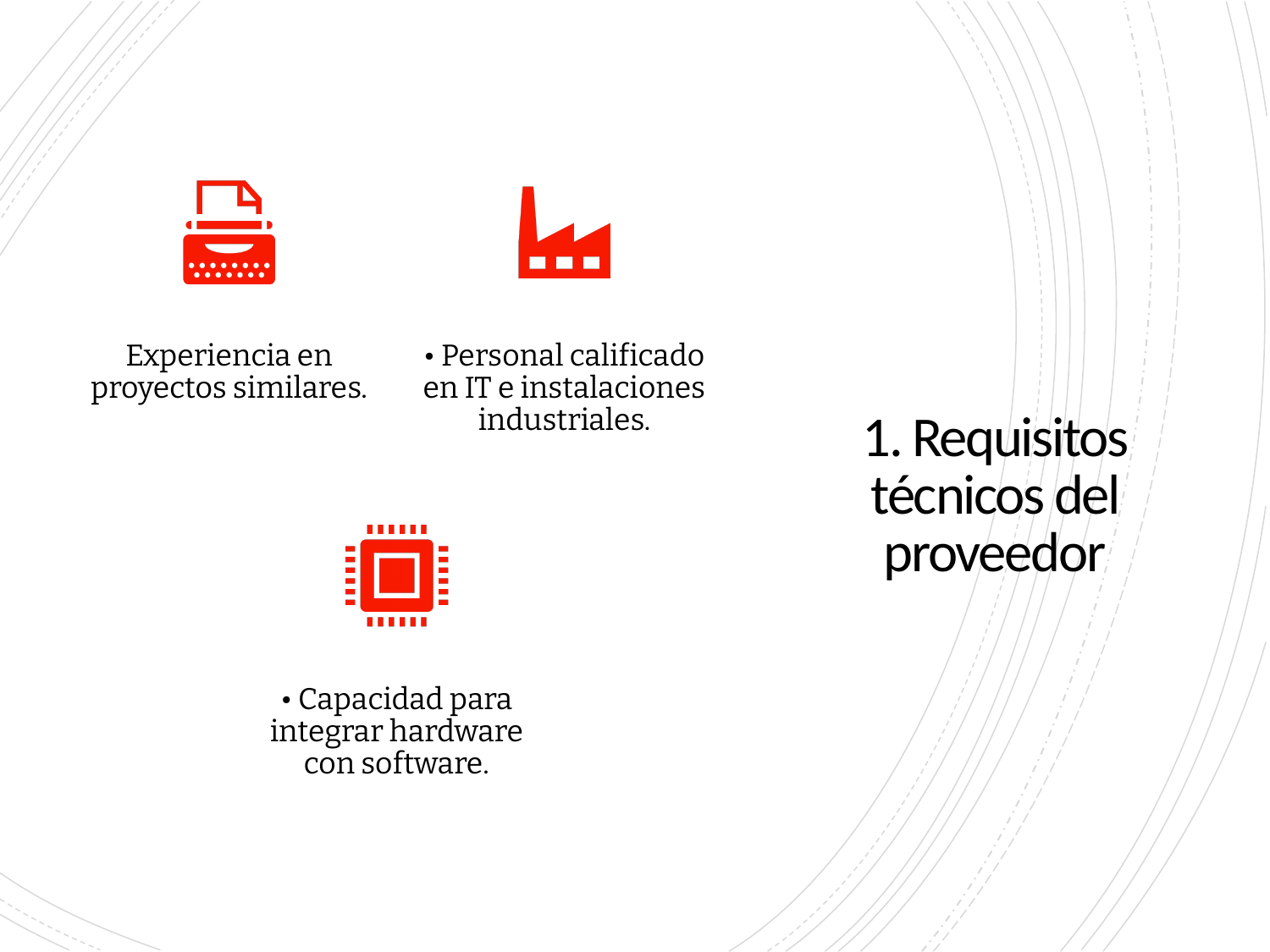

Experiencia en proyectos similares.
• Personal calificado en IT e instalaciones industriales.
• Capacidad para integrar hardware con software.
# 1. Requisitos técnicos del proveedor